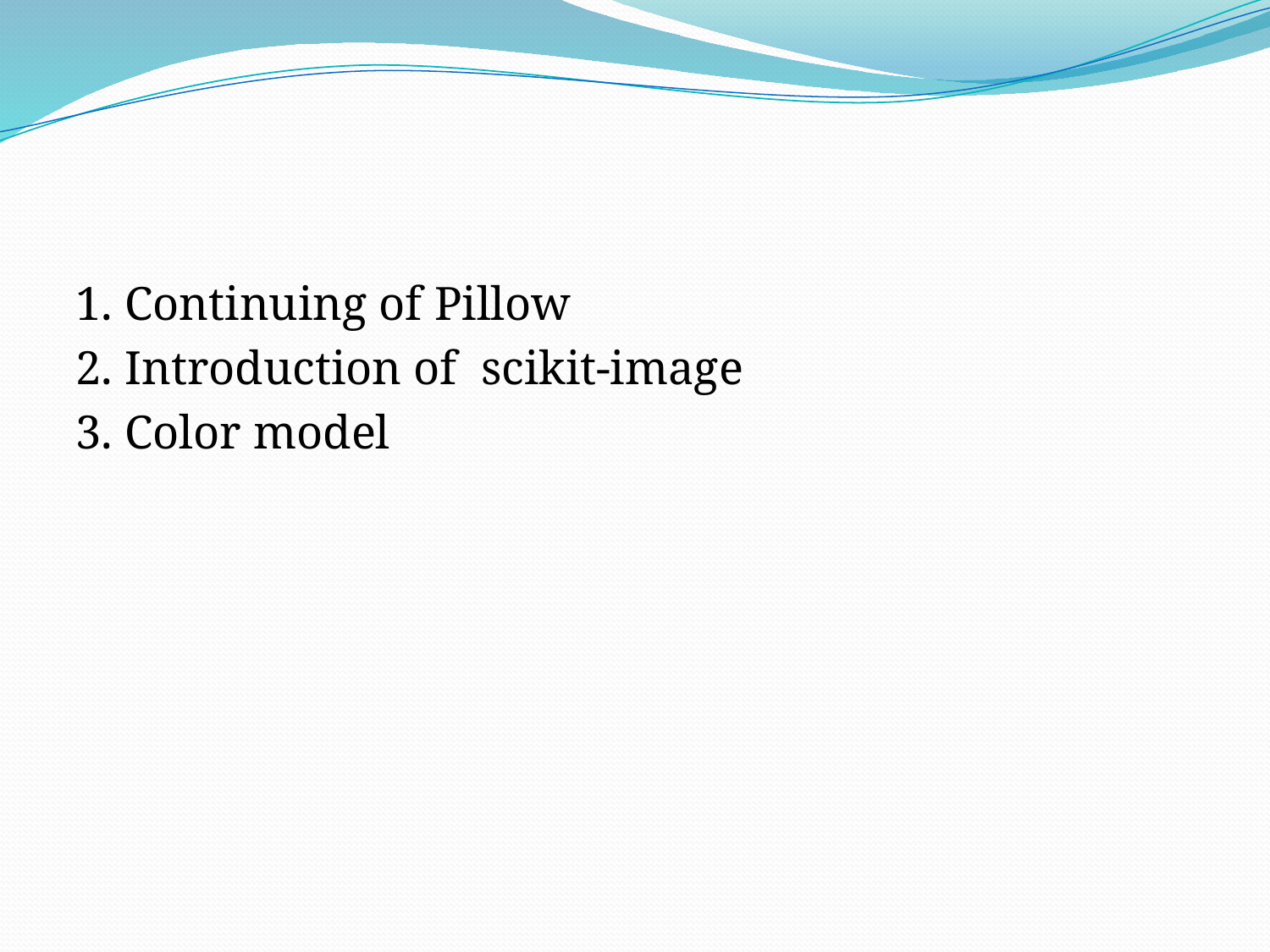

#
1. Continuing of Pillow
2. Introduction of  scikit-image
3. Color model